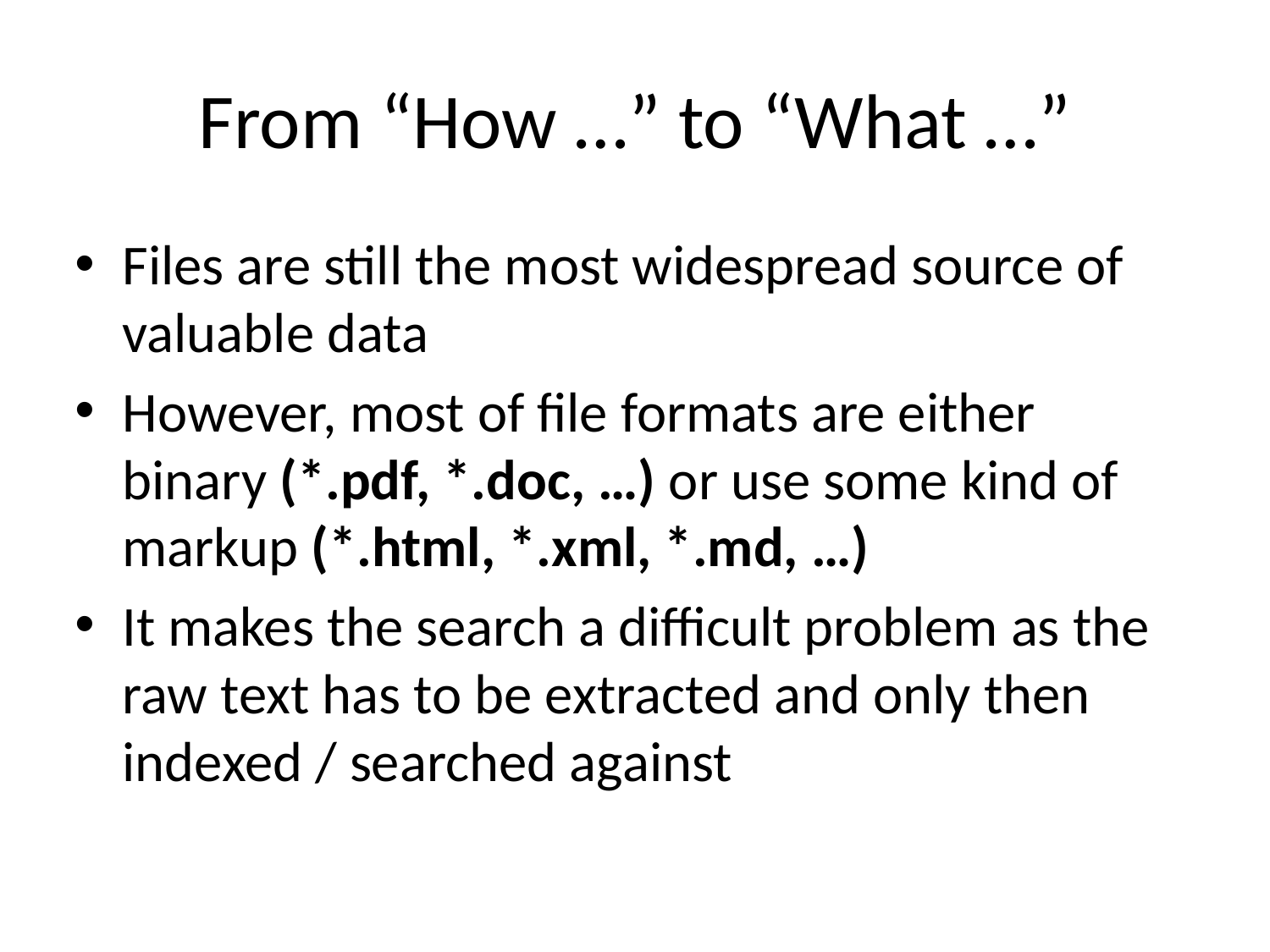

# From “How …” to “What …”
Files are still the most widespread source of valuable data
However, most of file formats are either binary (*.pdf, *.doc, …) or use some kind of markup (*.html, *.xml, *.md, …)
It makes the search a difficult problem as the raw text has to be extracted and only then indexed / searched against